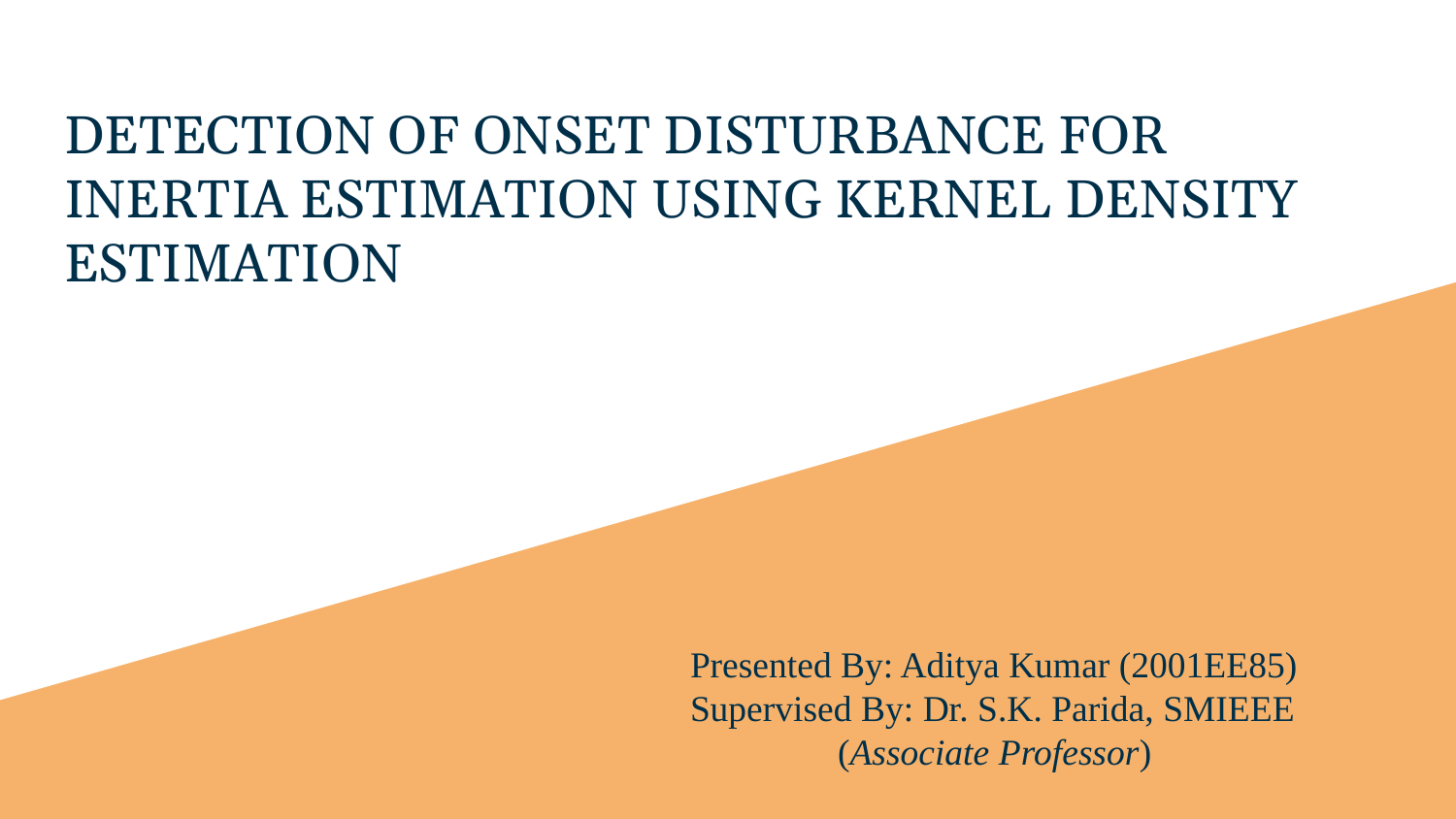

# DETECTION OF ONSET DISTURBANCE FOR INERTIA ESTIMATION USING KERNEL DENSITY ESTIMATION
Presented By: Aditya Kumar (2001EE85)
Supervised By: Dr. S.K. Parida, SMIEEE                             (Associate Professor)